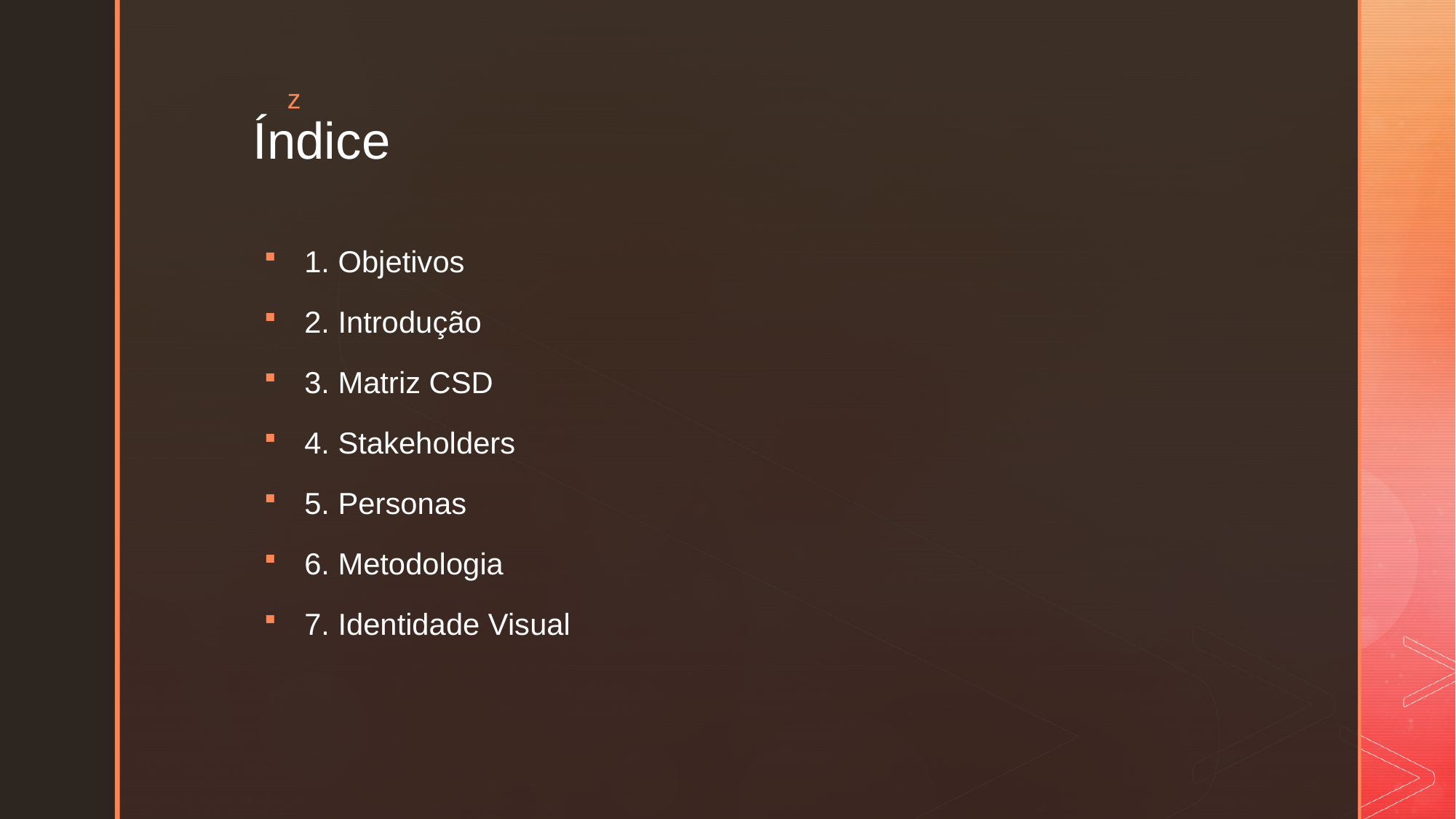

# Índice
1. Objetivos
2. Introdução
3. Matriz CSD
4. Stakeholders
5. Personas
6. Metodologia
7. Identidade Visual